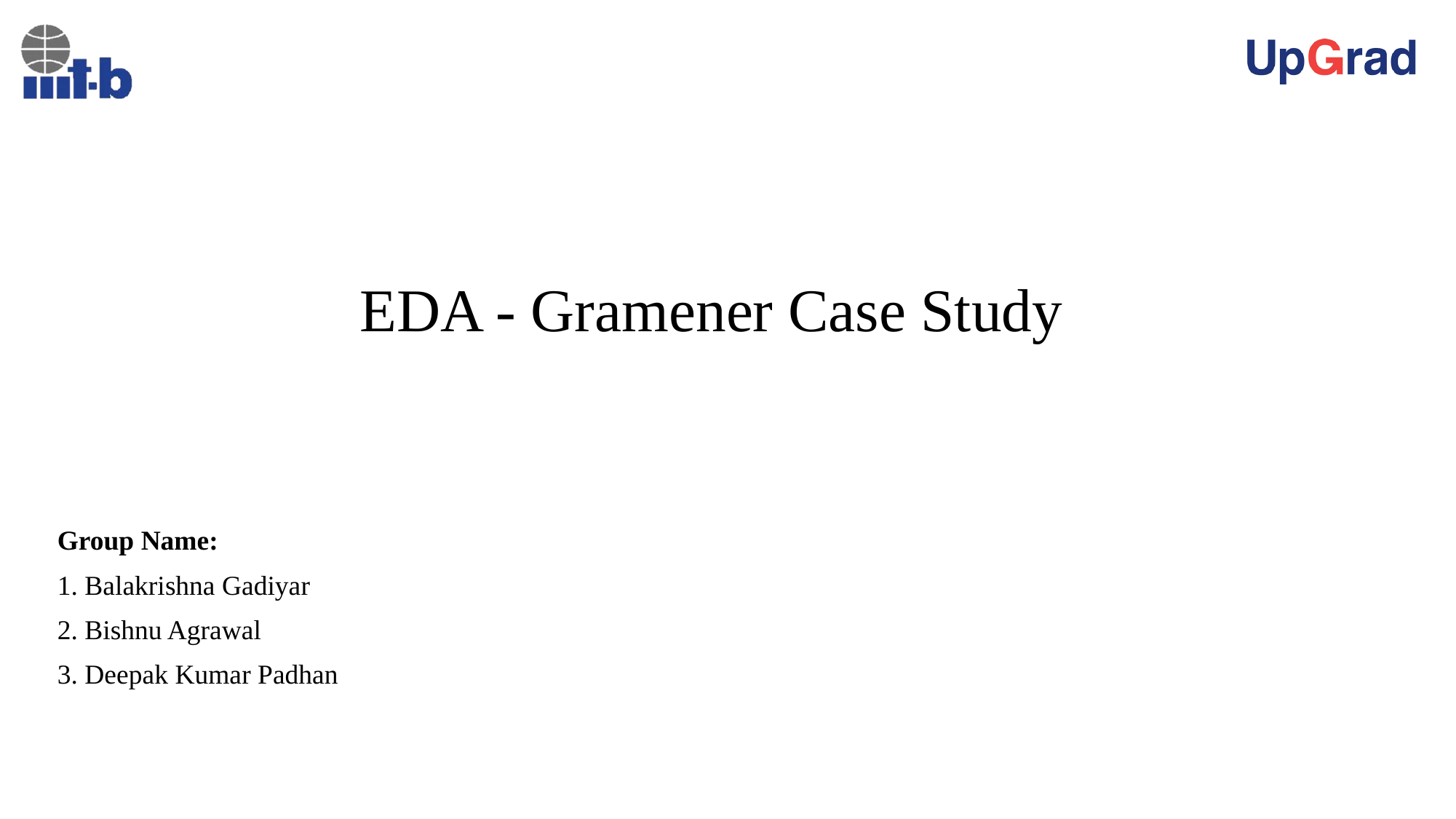

# EDA - Gramener Case Study
Group Name:
1. Balakrishna Gadiyar
2. Bishnu Agrawal
3. Deepak Kumar Padhan